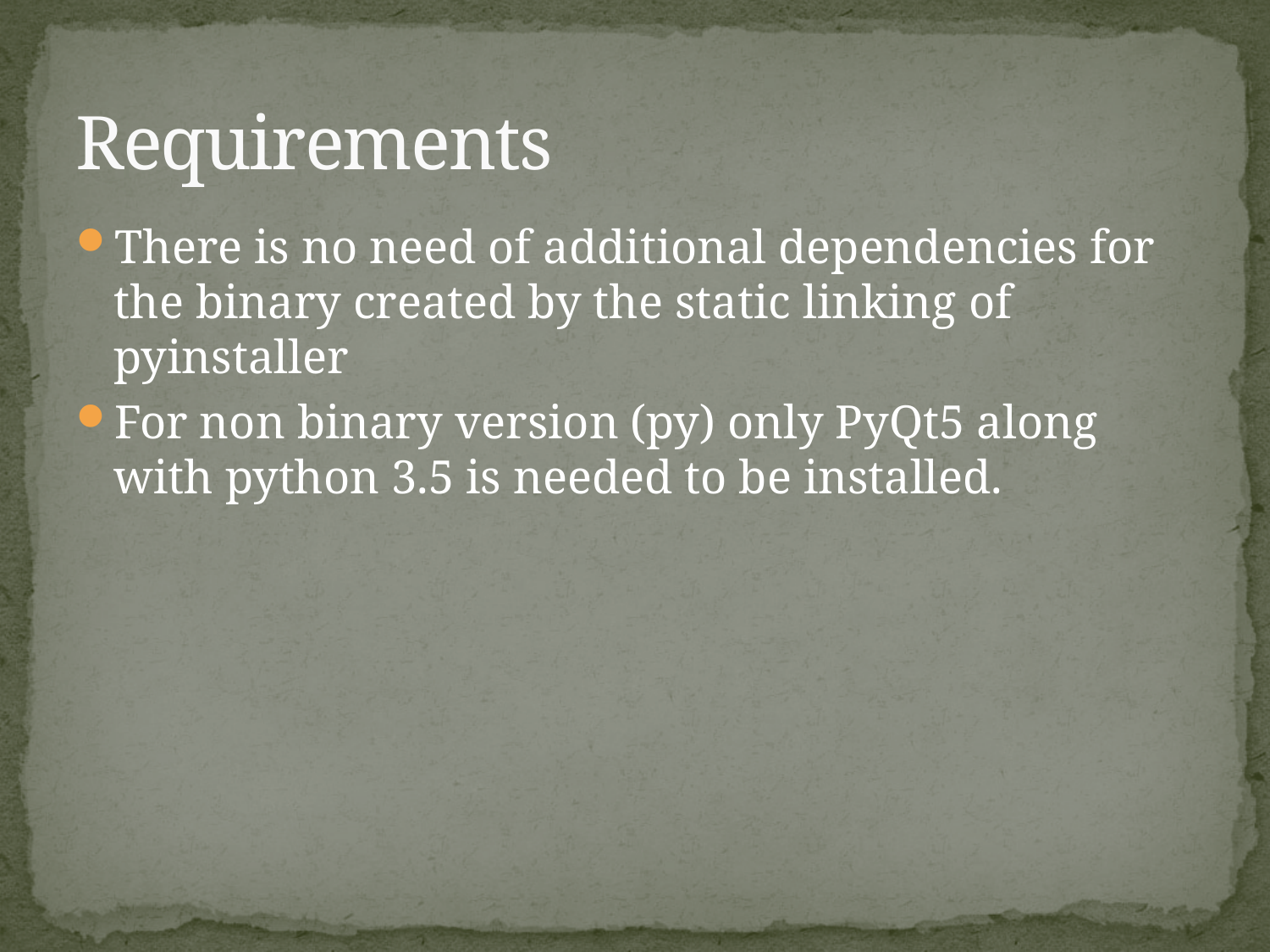

# Requirements
There is no need of additional dependencies for the binary created by the static linking of pyinstaller
For non binary version (py) only PyQt5 along with python 3.5 is needed to be installed.